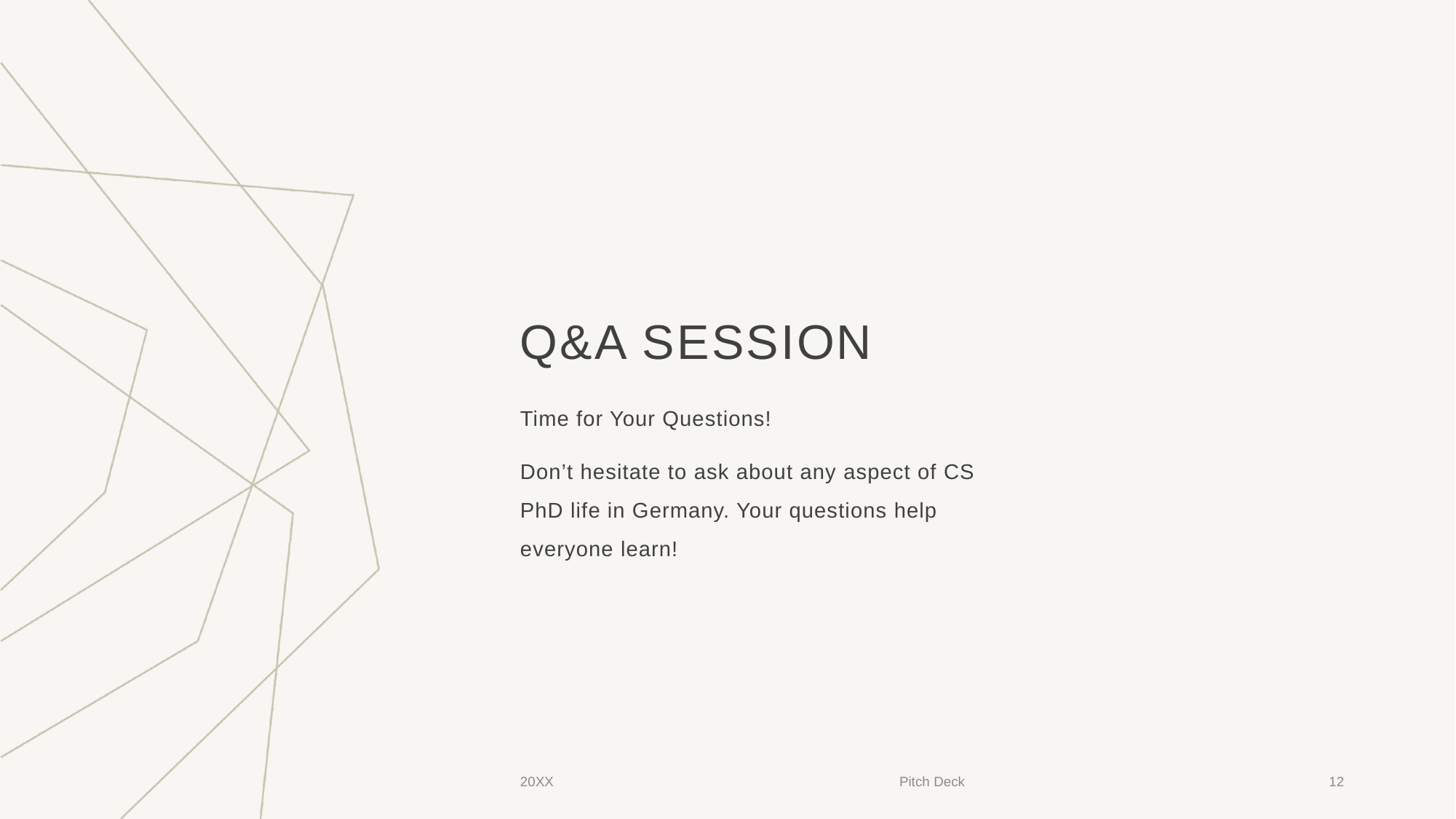

# Q&A Session
Time for Your Questions!
Don’t hesitate to ask about any aspect of CS PhD life in Germany. Your questions help everyone learn!
20XX
Pitch Deck
12